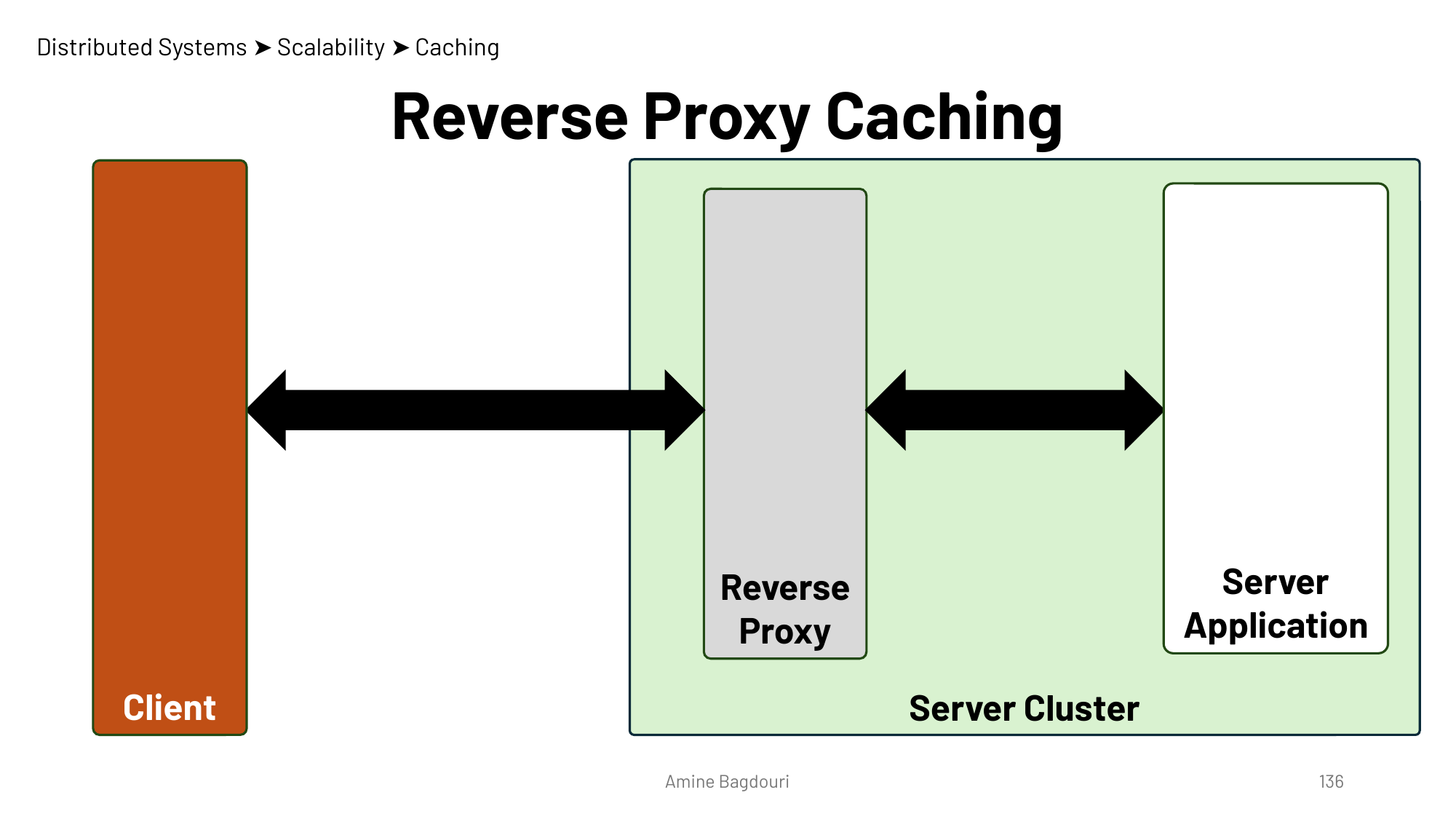

Distributed Systems ➤ Scalability ➤ Caching
Reverse Proxy Caching
Server Cluster
Client
Server Application
Reverse Proxy

Amine Bagdouri
136